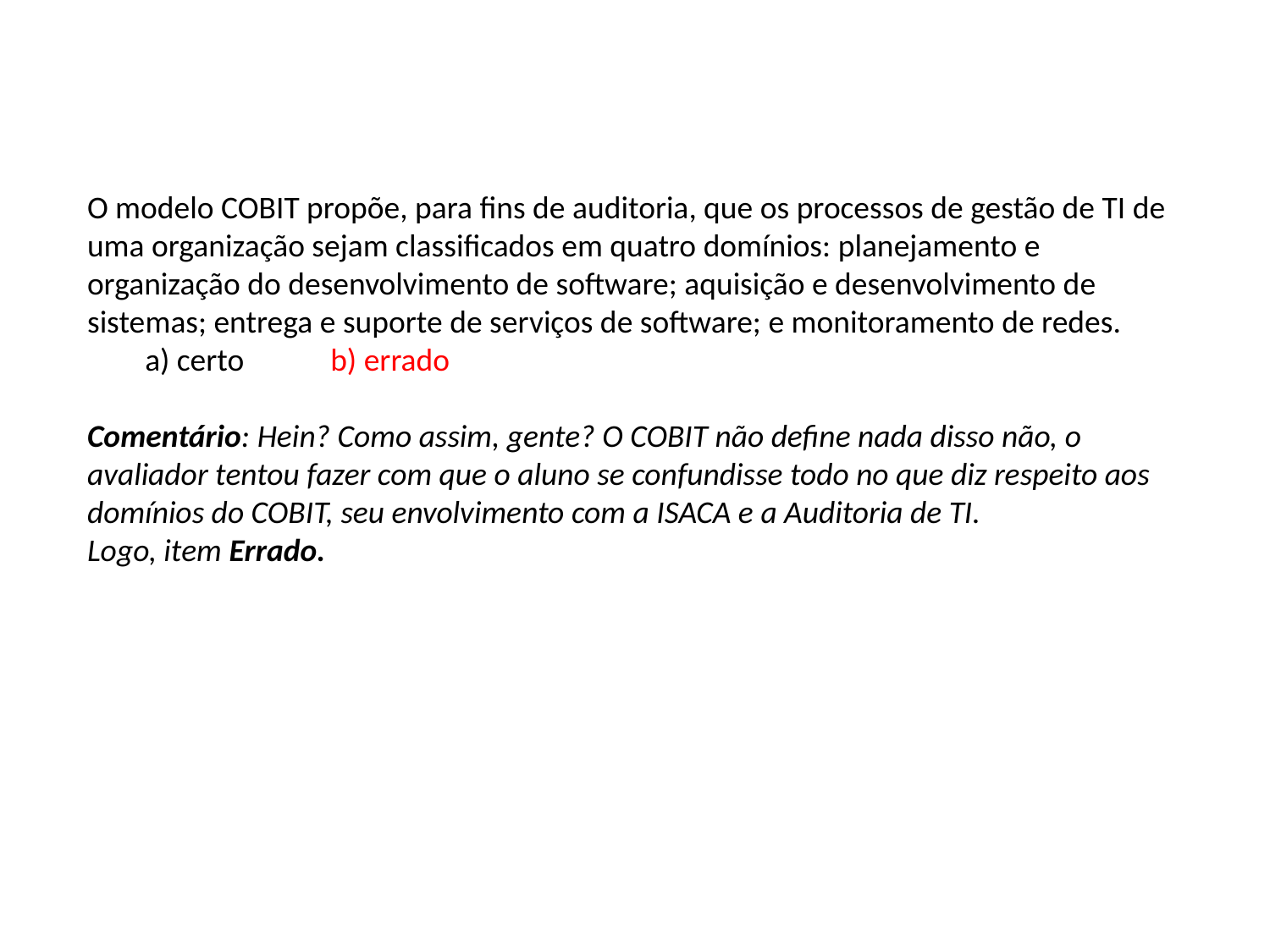

O modelo COBIT propõe, para fins de auditoria, que os processos de gestão de TI de uma organização sejam classificados em quatro domínios: planejamento e organização do desenvolvimento de software; aquisição e desenvolvimento de sistemas; entrega e suporte de serviços de software; e monitoramento de redes.
        a) certo            b) errado

Comentário: Hein? Como assim, gente? O COBIT não define nada disso não, o avaliador tentou fazer com que o aluno se confundisse todo no que diz respeito aos domínios do COBIT, seu envolvimento com a ISACA e a Auditoria de TI.
Logo, item Errado.